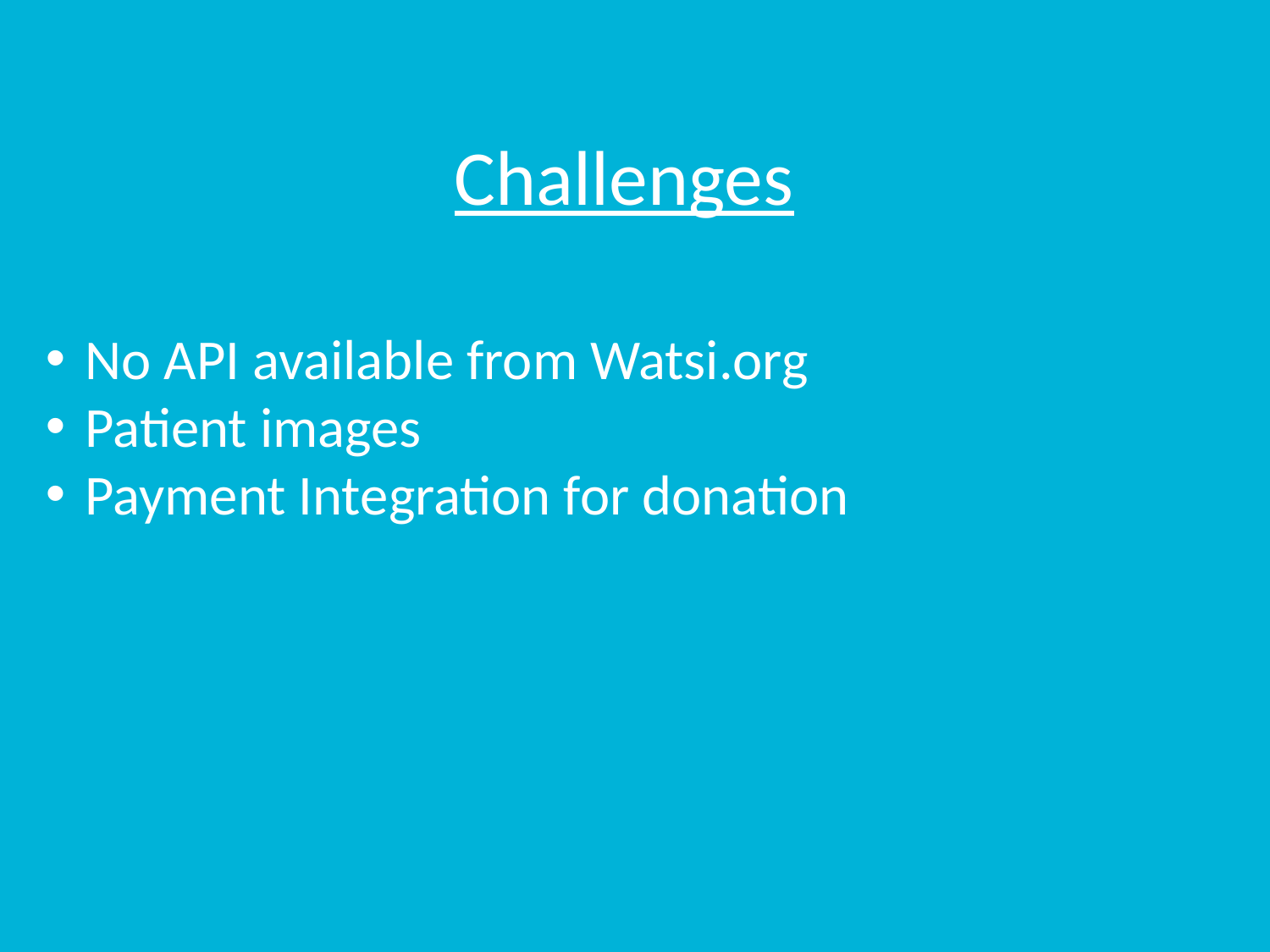

# Challenges
No API available from Watsi.org
Patient images
Payment Integration for donation